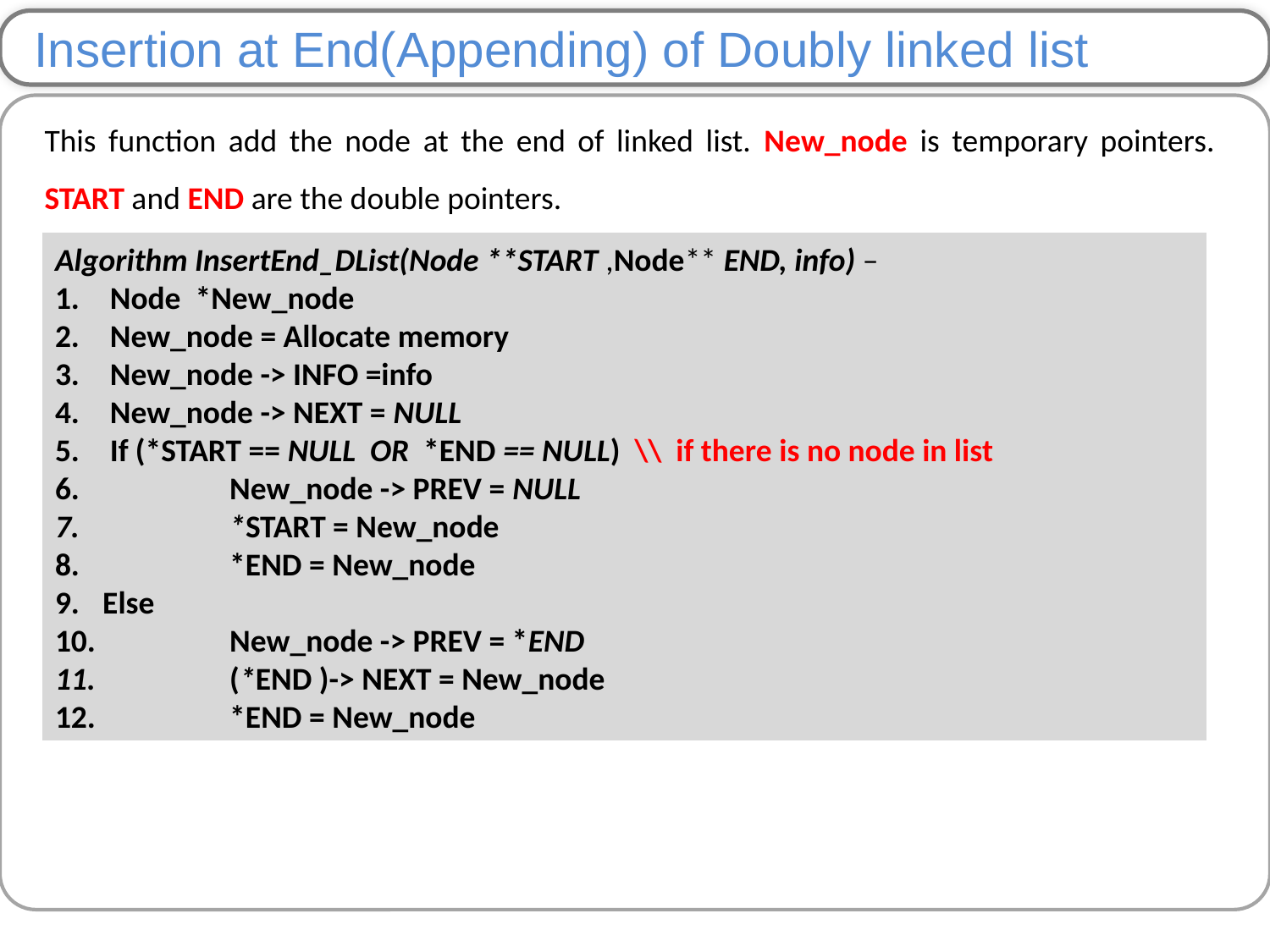

Insertion at End(Appending) of Doubly linked list

This function add the node at the end of linked list. New_node is temporary pointers. START and END are the double pointers.
.
Algorithm InsertEnd_DList(Node **START ,Node** END, info) –
 Node  *New_node
 New_node = Allocate memory
 New_node -> INFO =info
 New_node -> NEXT = NULL
 If (*START == NULL  OR  *END == NULL)  \\  if there is no node in list
 	New_node -> PREV = NULL
 	*START = New_node
 	*END = New_node
Else
 	New_node -> PREV = *END
 	(*END )-> NEXT = New_node
 	*END = New_node